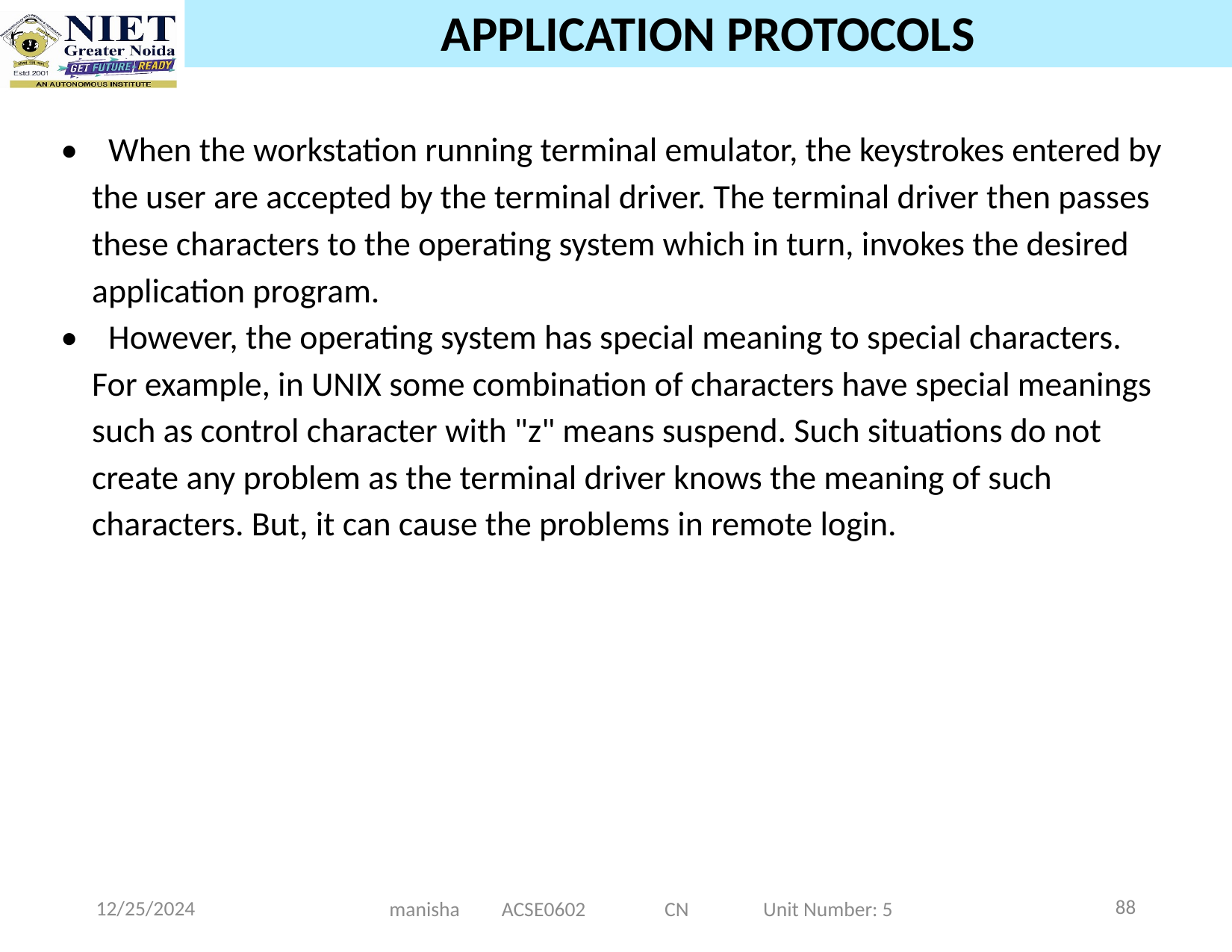

# APPLICATION PROTOCOLS
•    When the workstation running terminal emulator, the keystrokes entered by the user are accepted by the terminal driver. The terminal driver then passes these characters to the operating system which in turn, invokes the desired application program.
•    However, the operating system has special meaning to special characters. For example, in UNIX some combination of characters have special meanings such as control character with "z" means suspend. Such situations do not create any problem as the terminal driver knows the meaning of such characters. But, it can cause the problems in remote login.
88
12/25/2024
manisha         ACSE0602                 CN                Unit Number: 5